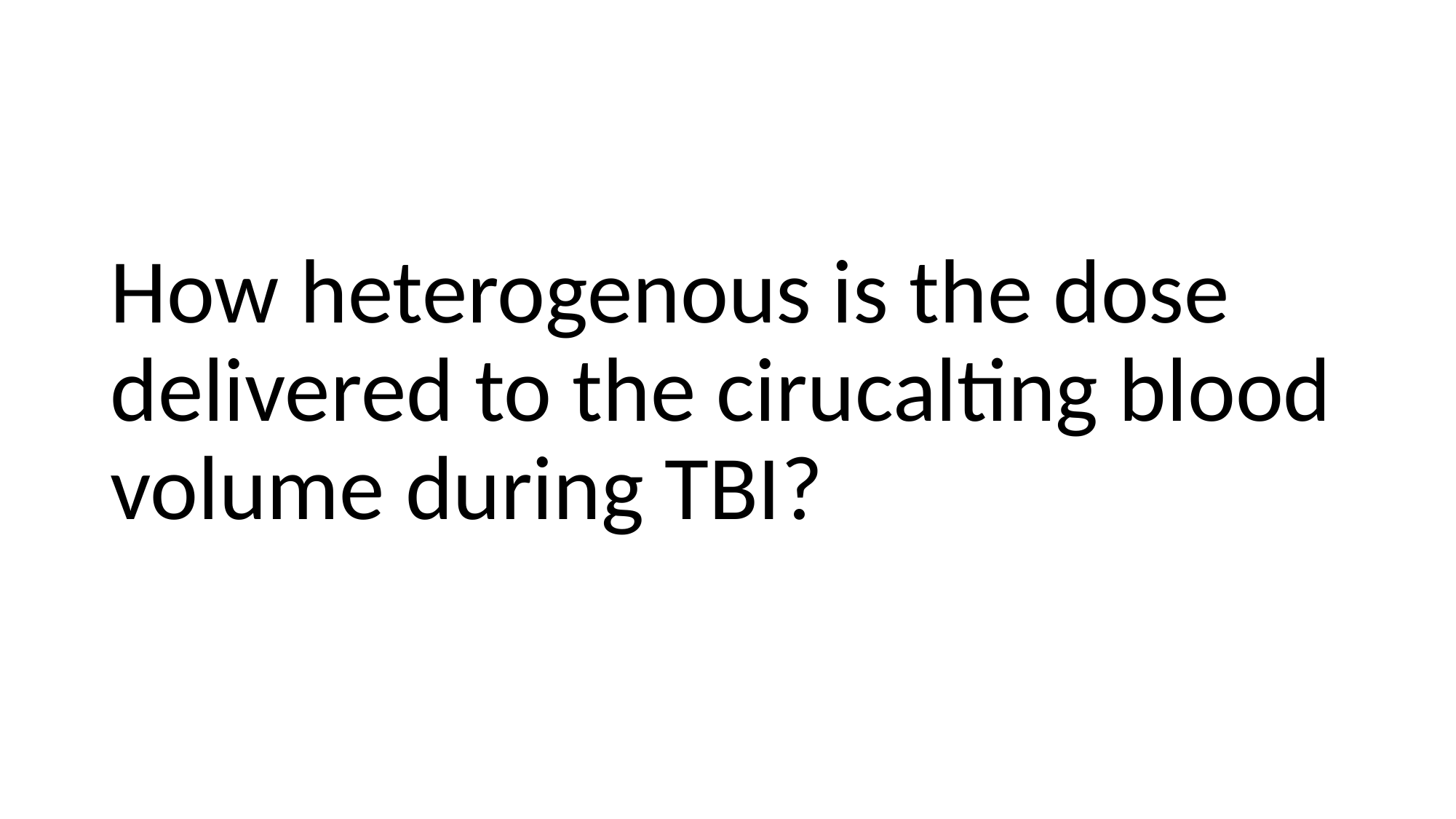

# How heterogenous is the dose delivered to the cirucalting blood volume during TBI?